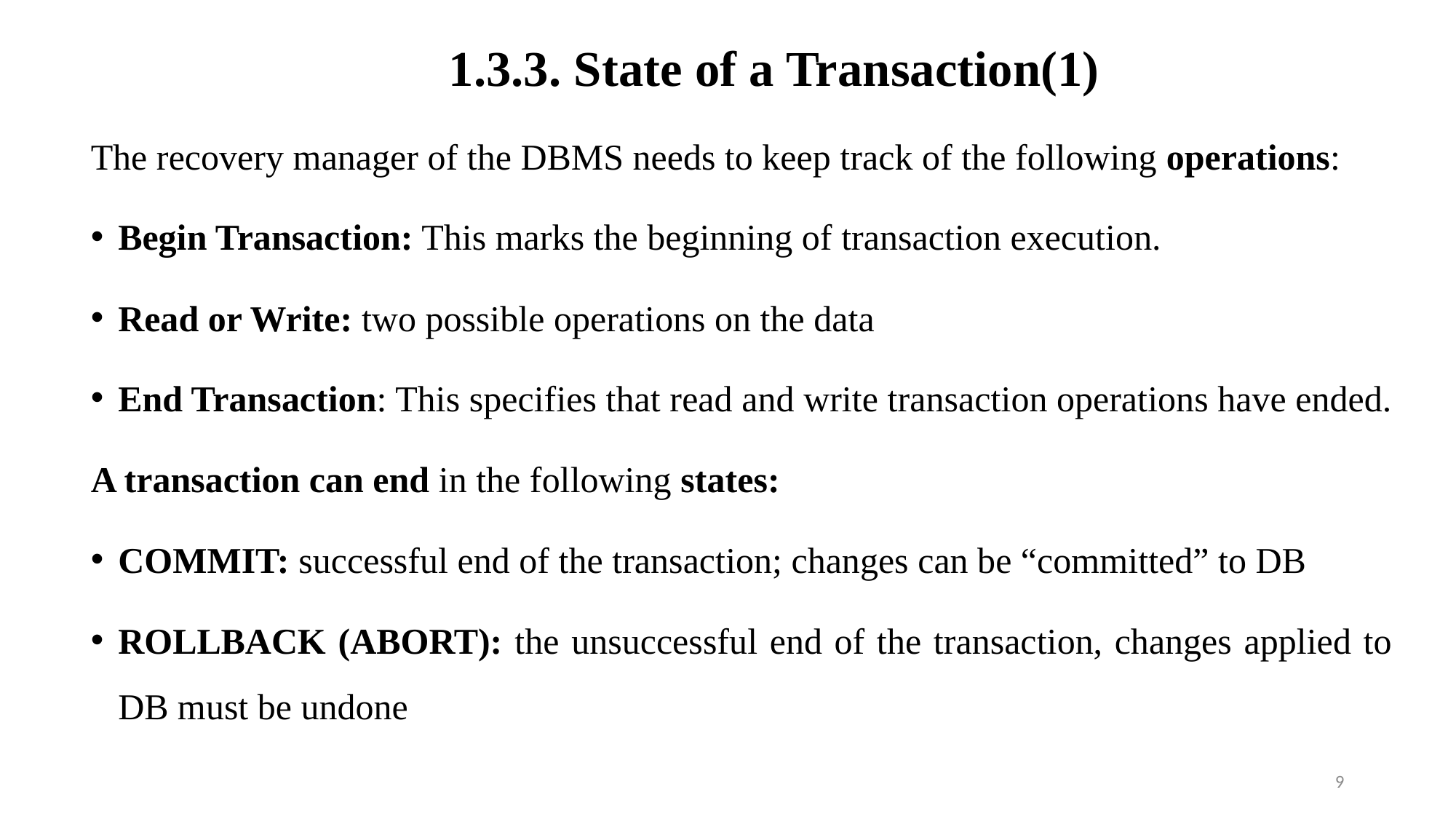

1.3.3. State of a Transaction(1)
The recovery manager of the DBMS needs to keep track of the following operations:
Begin Transaction: This marks the beginning of transaction execution.
Read or Write: two possible operations on the data
End Transaction: This specifies that read and write transaction operations have ended.
A transaction can end in the following states:
COMMIT: successful end of the transaction; changes can be “committed” to DB
ROLLBACK (ABORT): the unsuccessful end of the transaction, changes applied to DB must be undone

9